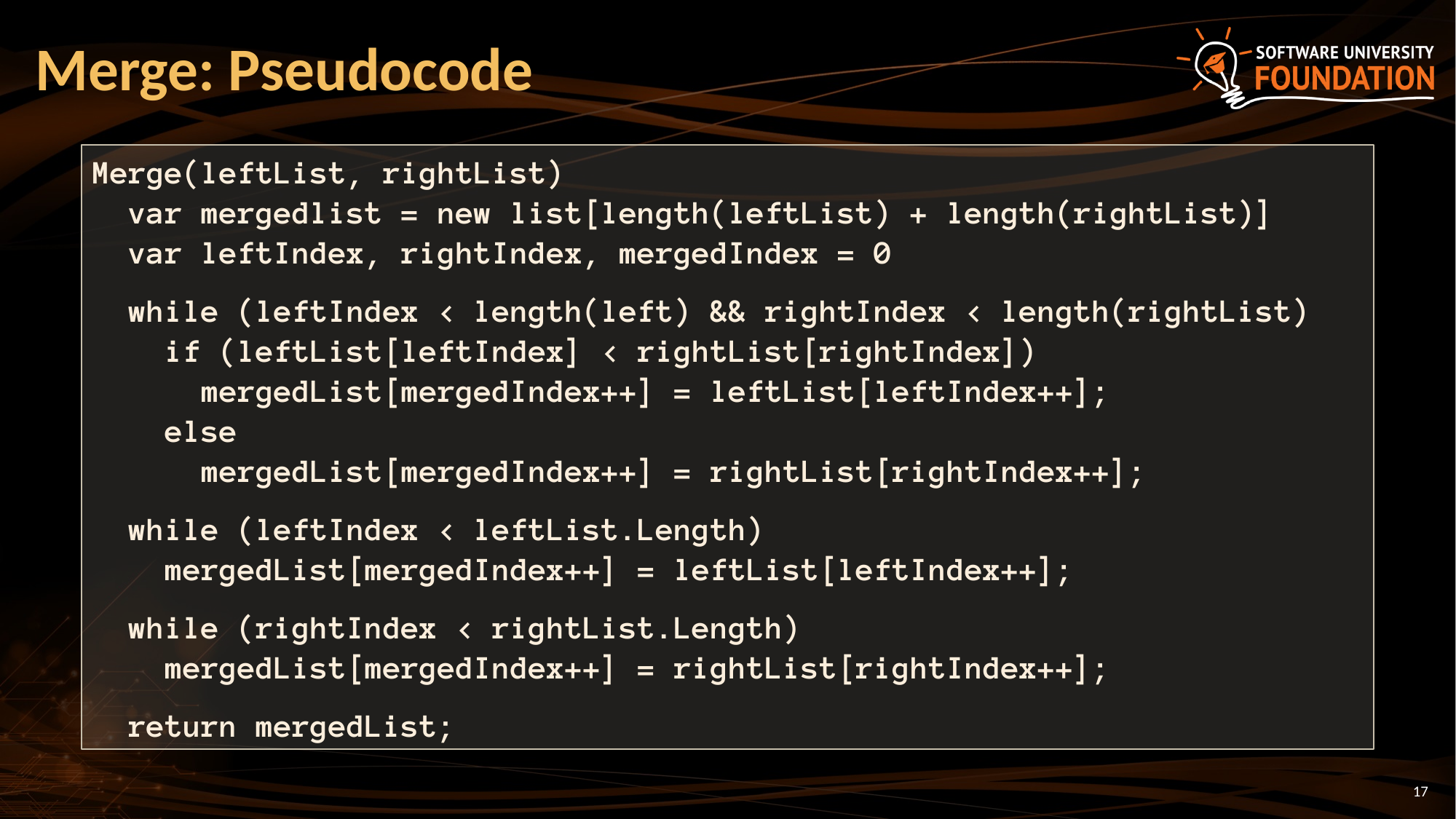

# Merge: Pseudocode
Merge(leftList, rightList)
  var mergedlist = new list[length(leftList) + length(rightList)]
  var leftIndex, rightIndex, mergedIndex = 0
  while (leftIndex < length(left) && rightIndex < length(rightList)
    if (leftList[leftIndex] < rightList[rightIndex])
      mergedList[mergedIndex++] = leftList[leftIndex++];
    else
      mergedList[mergedIndex++] = rightList[rightIndex++];
  while (leftIndex < leftList.Length)
    mergedList[mergedIndex++] = leftList[leftIndex++];
  while (rightIndex < rightList.Length)
    mergedList[mergedIndex++] = rightList[rightIndex++];
  return mergedList;
17